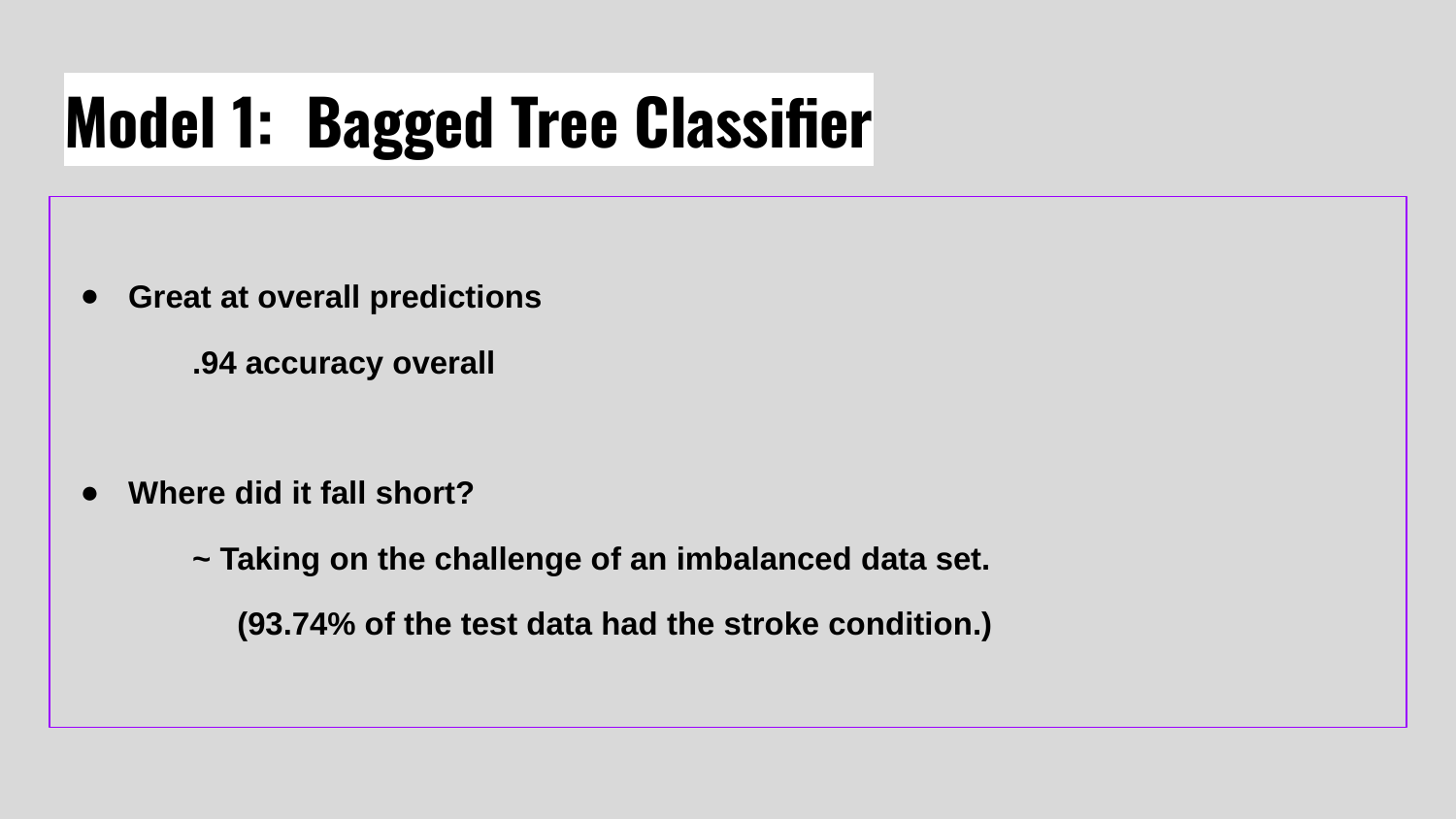

# Model 1:  Bagged Tree Classifier

Great at overall predictions
.94 accuracy overall

Where did it fall short?
~ Taking on the challenge of an imbalanced data set.
     (93.74% of the test data had the stroke condition.)